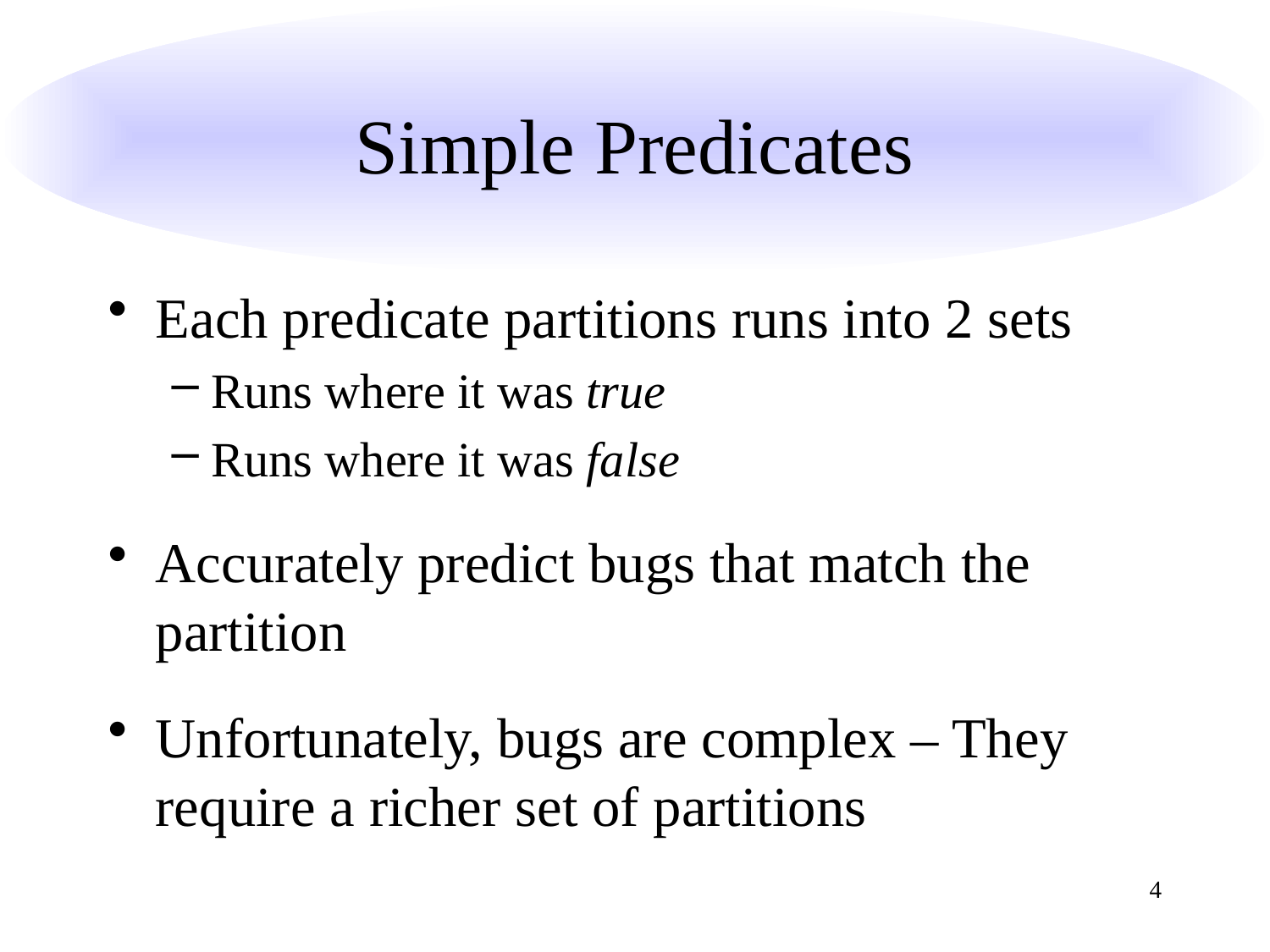

# Simple Predicates
Each predicate partitions runs into 2 sets
Runs where it was true
Runs where it was false
Accurately predict bugs that match the partition
Unfortunately, bugs are complex – They require a richer set of partitions

4